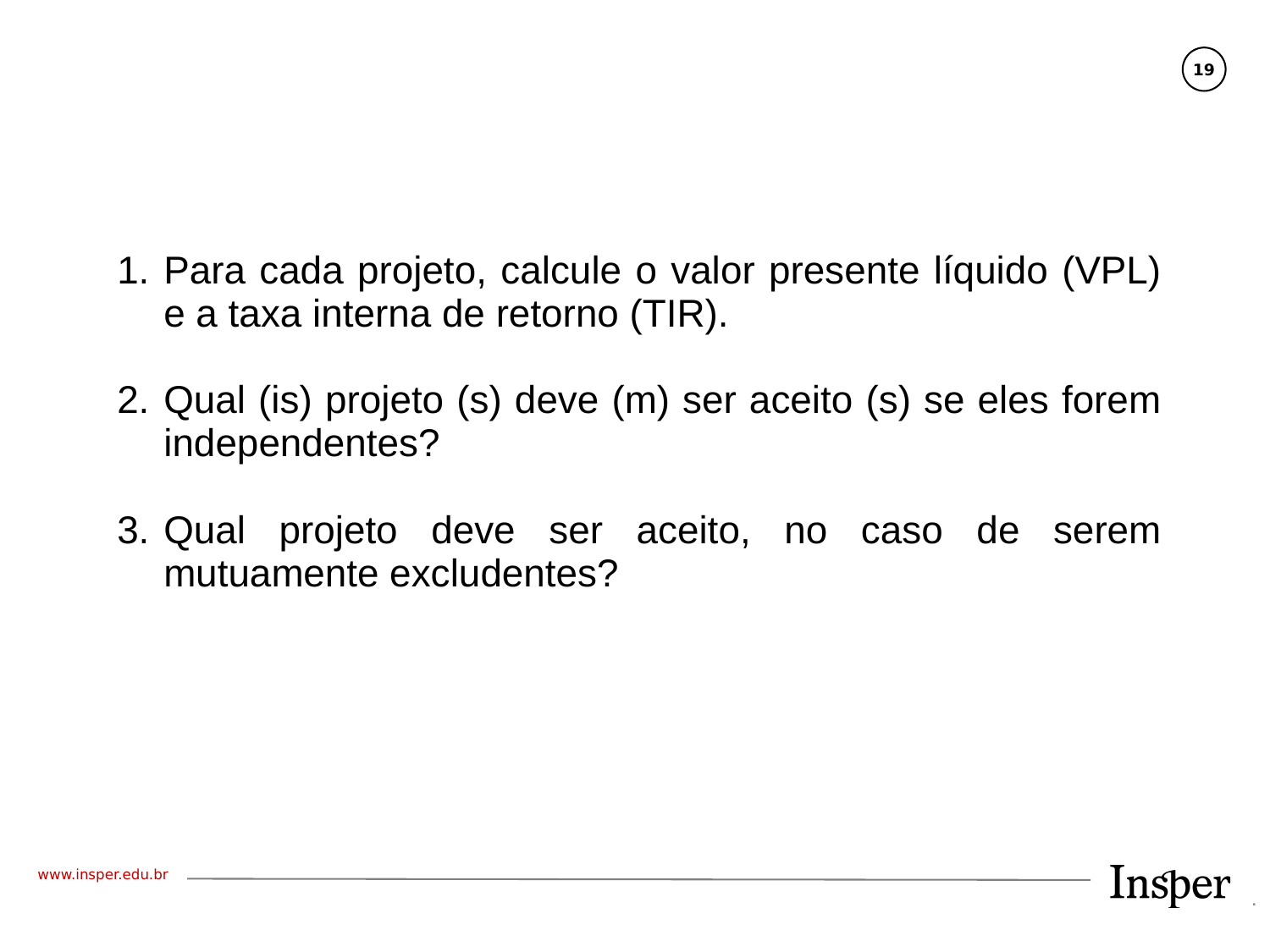

Para cada projeto, calcule o valor presente líquido (VPL) e a taxa interna de retorno (TIR).

Qual (is) projeto (s) deve (m) ser aceito (s) se eles forem independentes?

Qual projeto deve ser aceito, no caso de serem mutuamente excludentes?

.